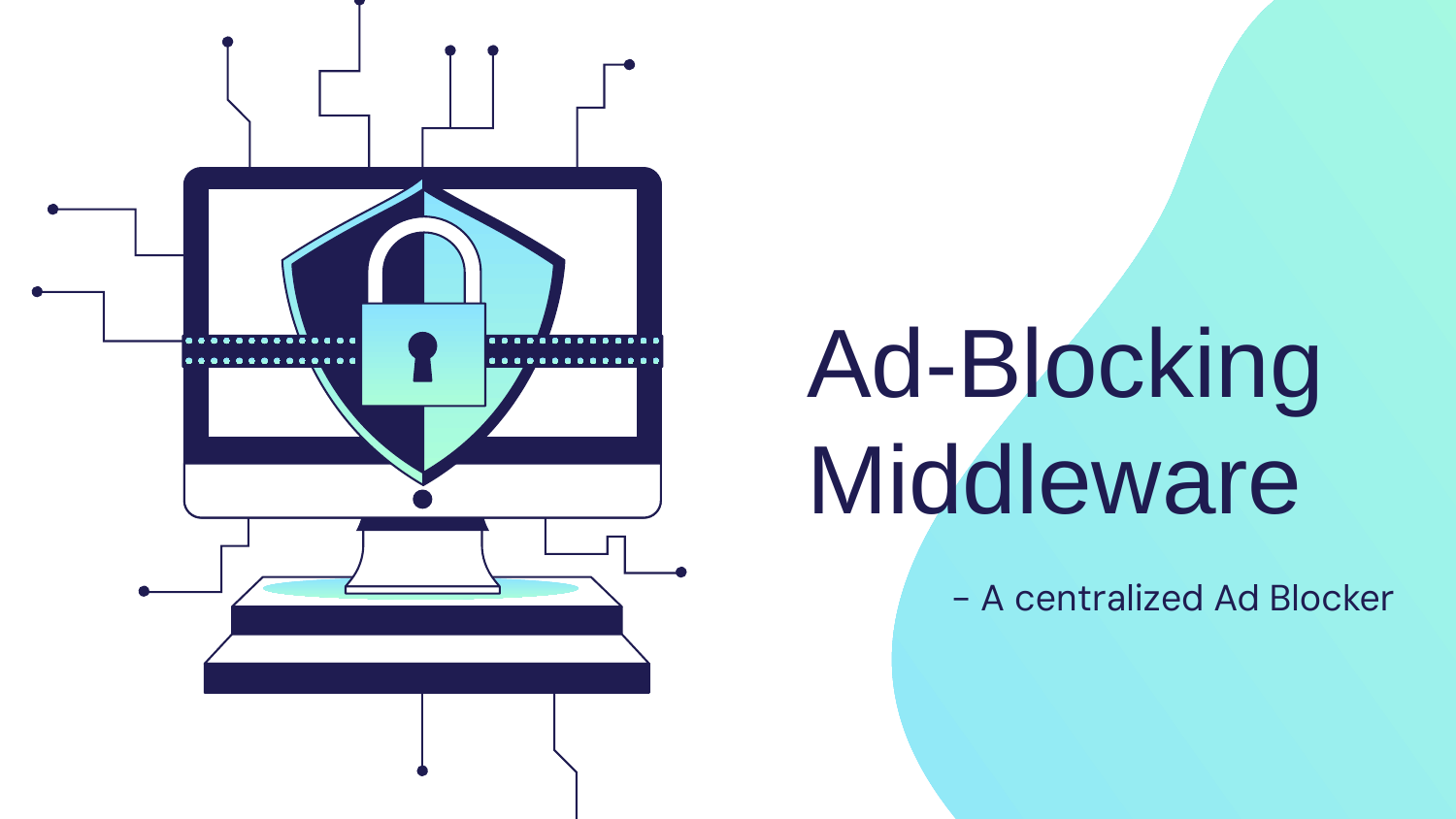

# Ad-Blocking Middleware
- A centralized Ad Blocker